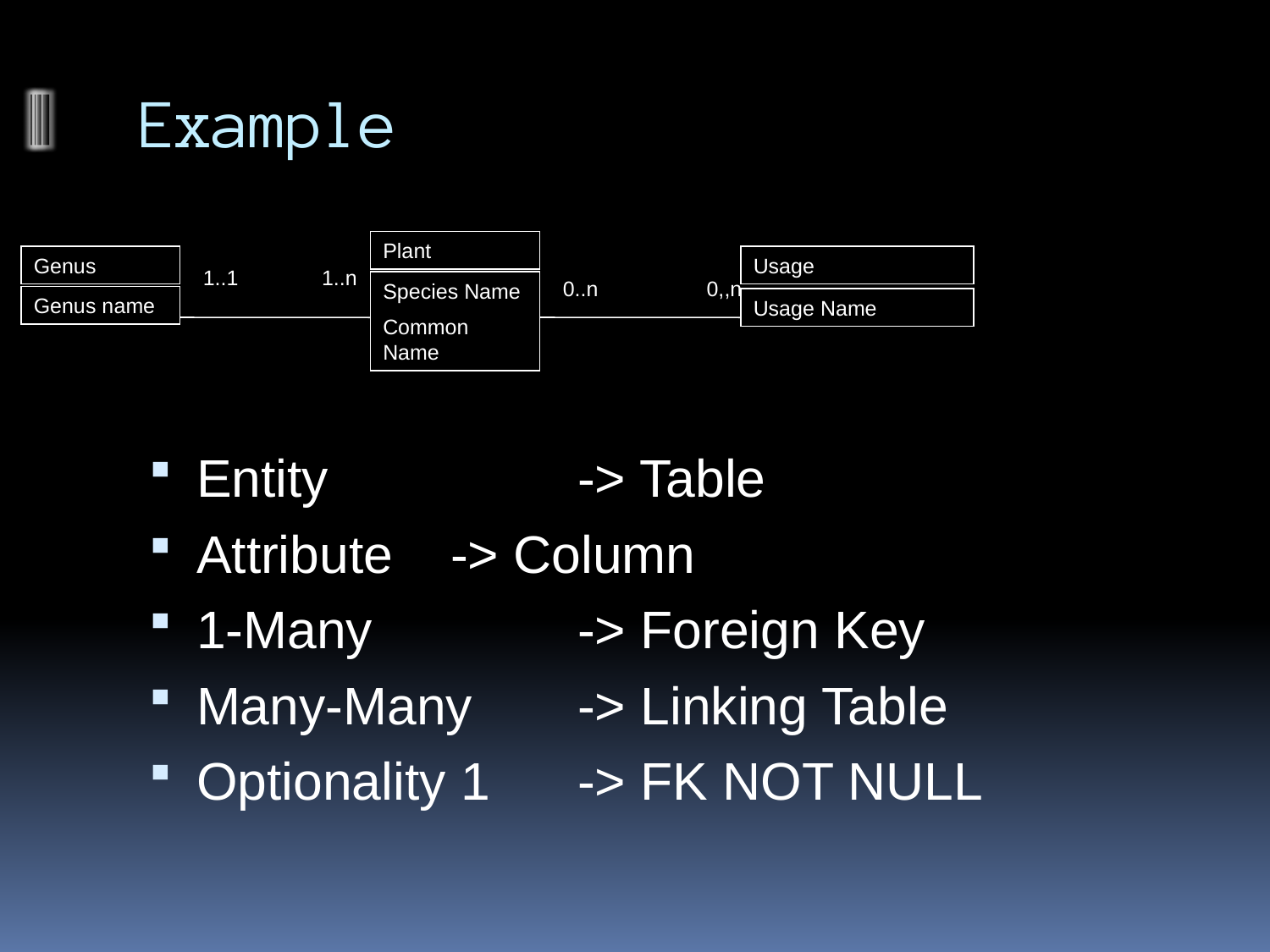

# Example
Plant
Genus
Usage
1..1
1..n
0..n
0,,n
Species Name
Common Name
Genus name
Usage Name

Entity 		-> Table
Attribute 	-> Column
1-Many		-> Foreign Key
Many-Many	-> Linking Table
Optionality 1	-> FK NOT NULL